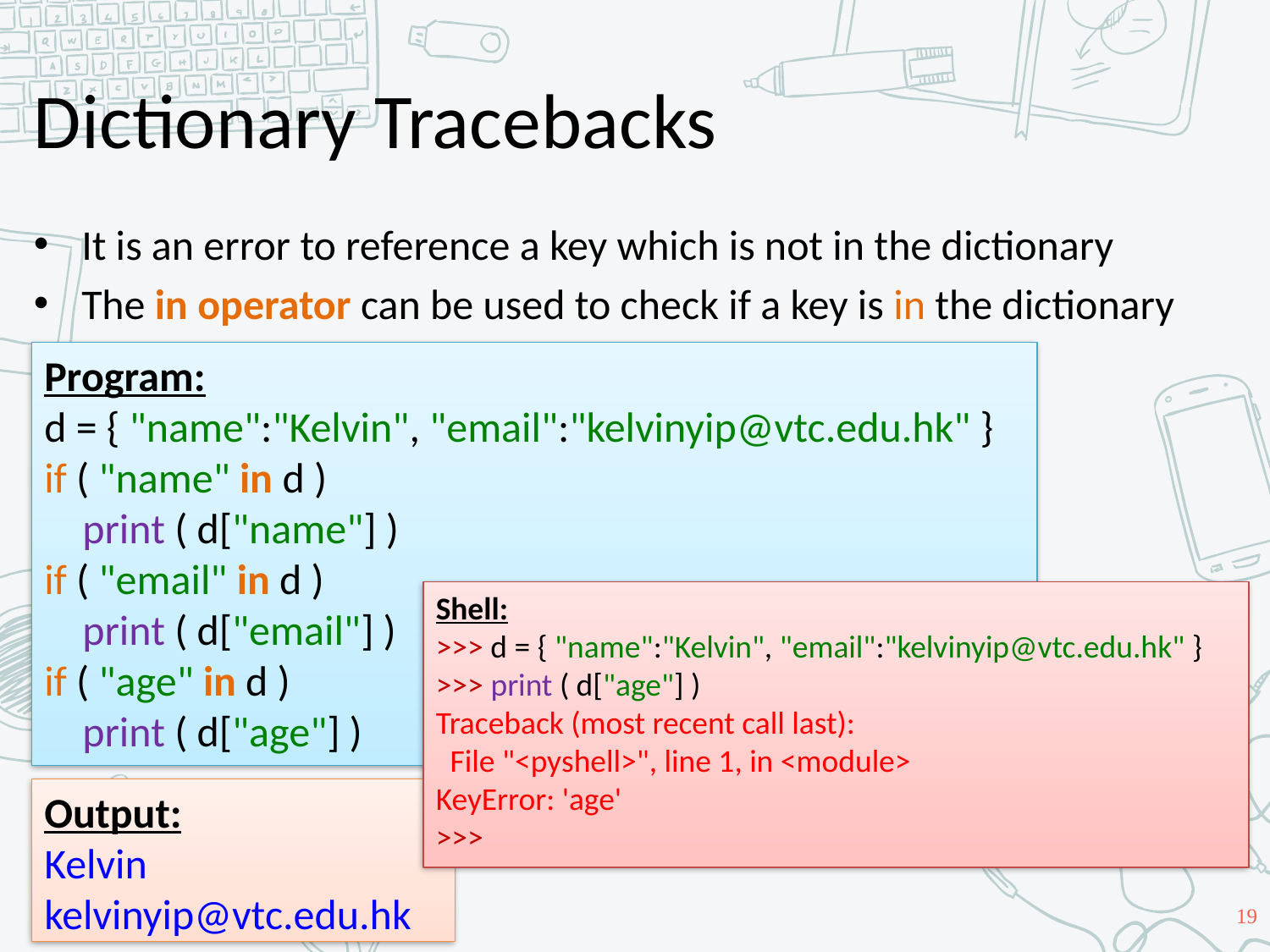

# Dictionary Tracebacks
It is an error to reference a key which is not in the dictionary
The in operator can be used to check if a key is in the dictionary

Program:
d = { "name":"Kelvin", "email":"kelvinyip@vtc.edu.hk" }
if ( "name" in d )
    print ( d["name"] )
if ( "email" in d )
    print ( d["email"] )
if ( "age" in d )
    print ( d["age"] )

Shell:
>>> d = { "name":"Kelvin", "email":"kelvinyip@vtc.edu.hk" }
>>> print ( d["age"] )
Traceback (most recent call last):
  File "<pyshell>", line 1, in <module>
KeyError: 'age'
>>>
Output:
Kelvin
kelvinyip@vtc.edu.hk
19